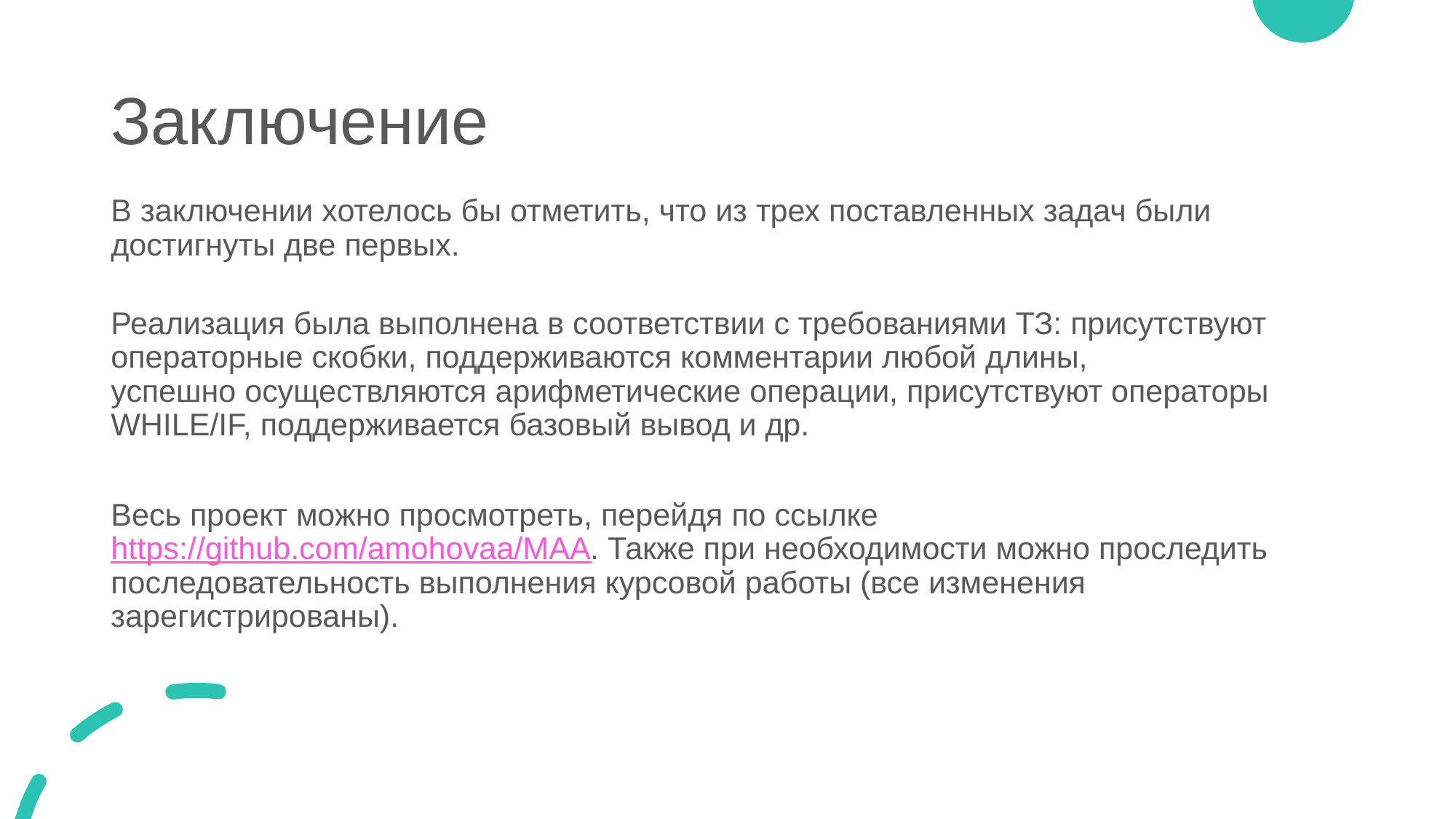

# Заключение
В заключении хотелось бы отметить, что из трех поставленных задач были достигнуты две первых.
Реализация была выполнена в соответствии с требованиями ТЗ: присутствуют операторные скобки, поддерживаются комментарии любой длины, успешно осуществляются арифметические операции, присутствуют операторы WHILE/IF, поддерживается базовый вывод и др.

Весь проект можно просмотреть, перейдя по ссылке https://github.com/amohovaa/MAA. Также при необходимости можно проследить последовательность выполнения курсовой работы (все изменения зарегистрированы).